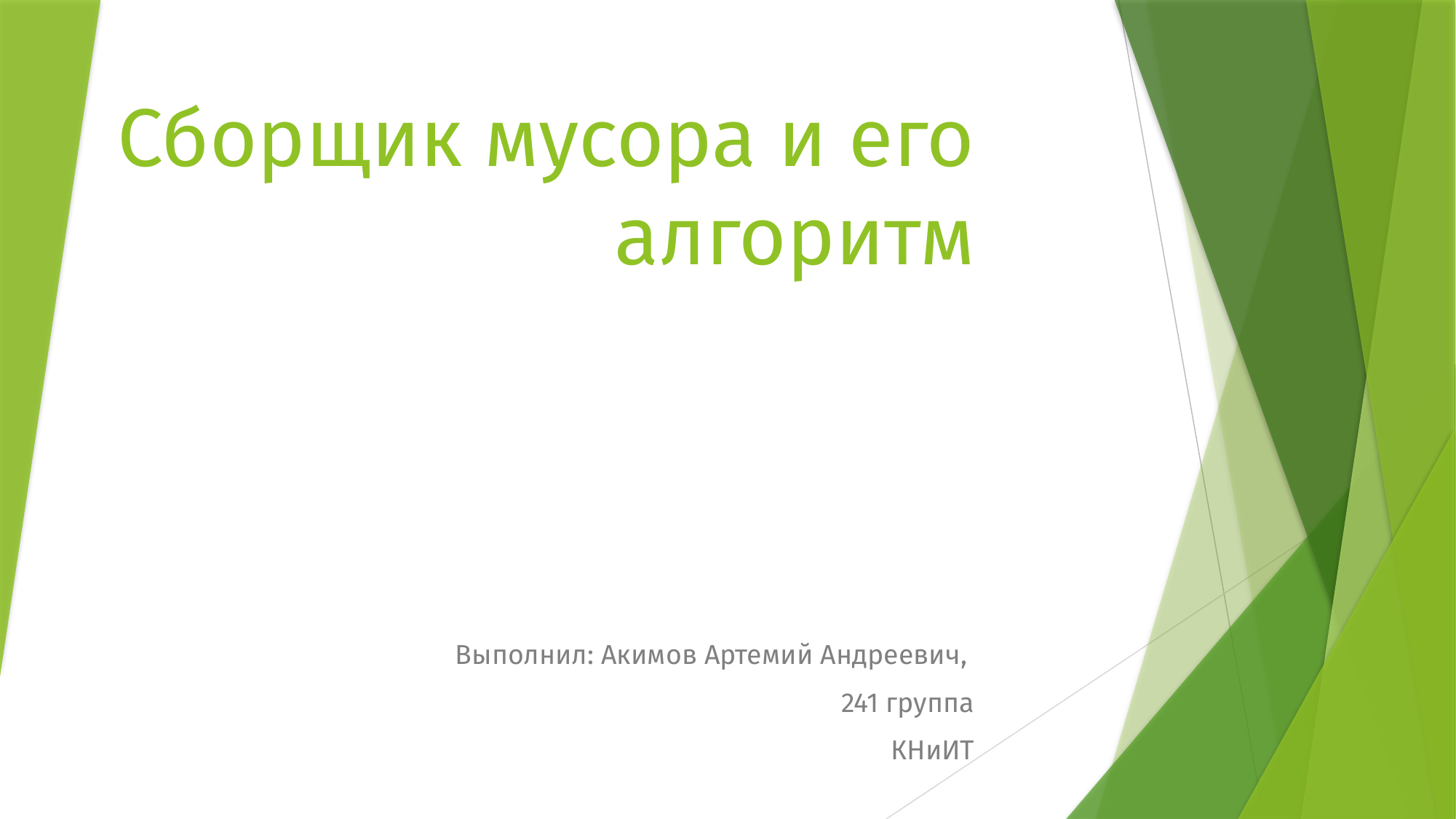

# Сборщик мусора и его алгоритм
Выполнил: Акимов Артемий Андреевич,
241 группа
КНиИТ